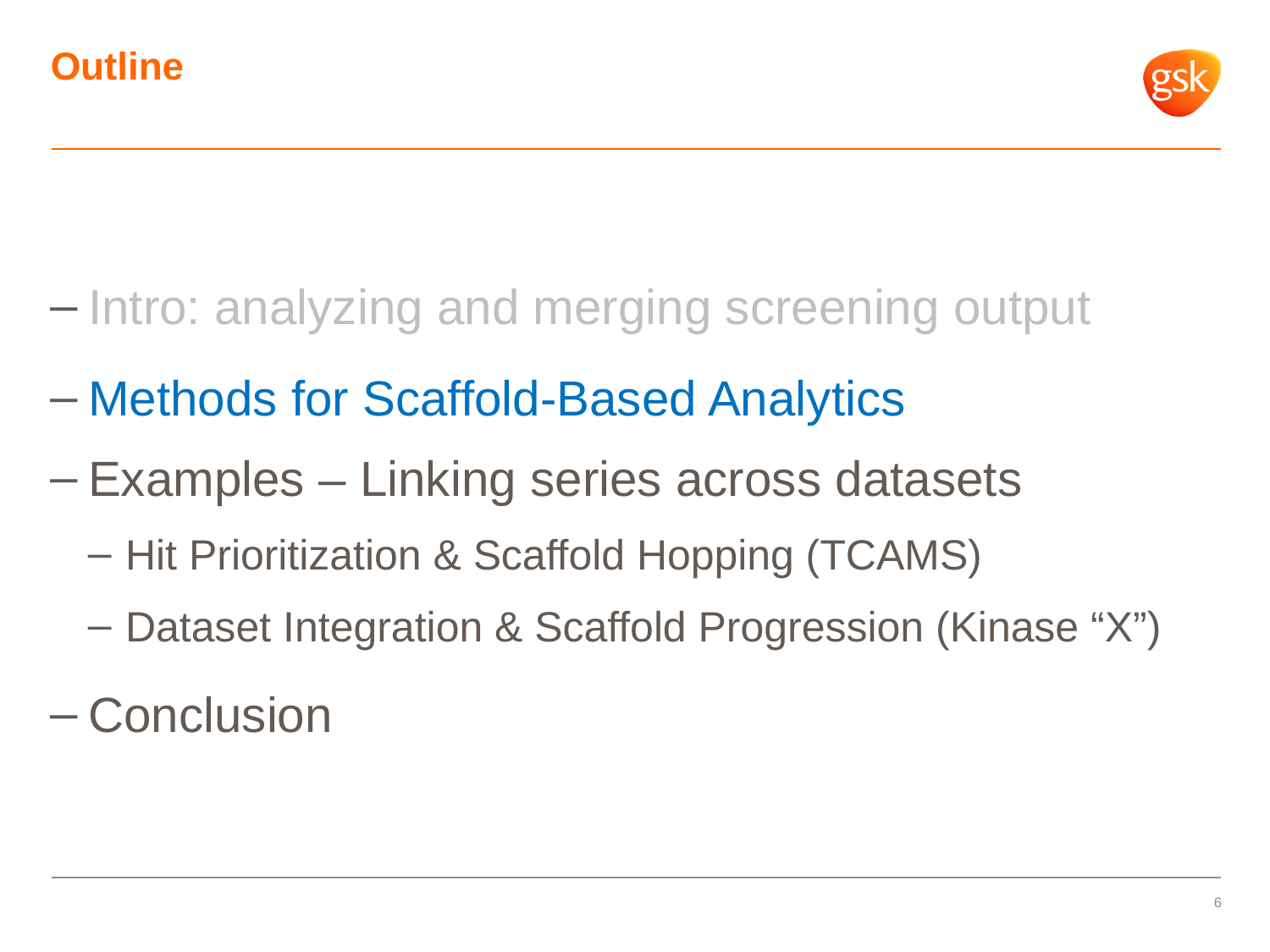

# Outline
Intro: analyzing and merging screening output
Methods for Scaffold-Based Analytics
Examples – Linking series across datasets
Hit Prioritization & Scaffold Hopping (TCAMS)
Dataset Integration & Scaffold Progression (Kinase “X”)
Conclusion
6